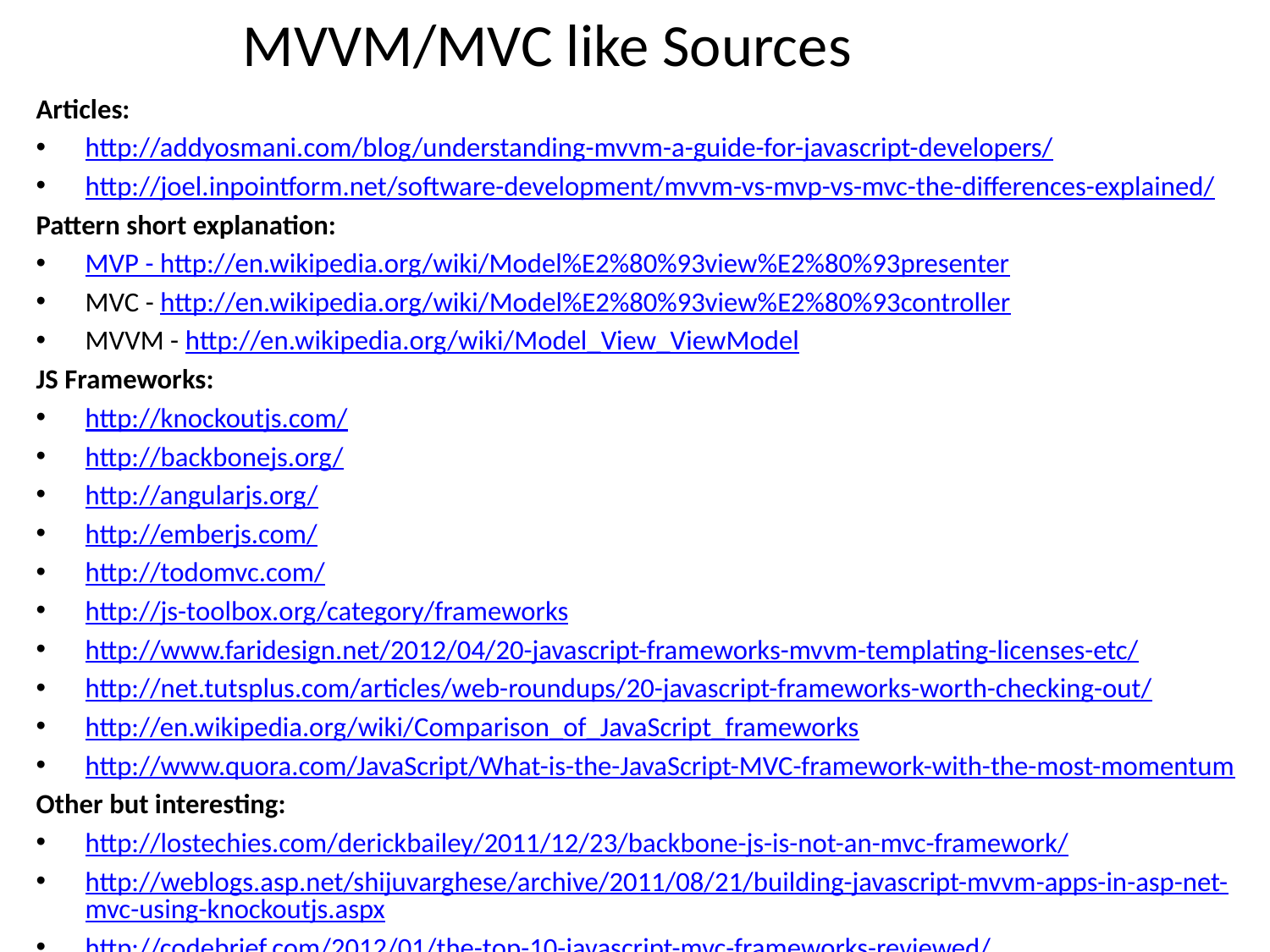

# MVVM/MVC like Sources
Articles:
http://addyosmani.com/blog/understanding-mvvm-a-guide-for-javascript-developers/
http://joel.inpointform.net/software-development/mvvm-vs-mvp-vs-mvc-the-differences-explained/
Pattern short explanation:
MVP - http://en.wikipedia.org/wiki/Model%E2%80%93view%E2%80%93presenter
MVC - http://en.wikipedia.org/wiki/Model%E2%80%93view%E2%80%93controller
MVVM - http://en.wikipedia.org/wiki/Model_View_ViewModel
JS Frameworks:
http://knockoutjs.com/
http://backbonejs.org/
http://angularjs.org/
http://emberjs.com/
http://todomvc.com/
http://js-toolbox.org/category/frameworks
http://www.faridesign.net/2012/04/20-javascript-frameworks-mvvm-templating-licenses-etc/
http://net.tutsplus.com/articles/web-roundups/20-javascript-frameworks-worth-checking-out/
http://en.wikipedia.org/wiki/Comparison_of_JavaScript_frameworks
http://www.quora.com/JavaScript/What-is-the-JavaScript-MVC-framework-with-the-most-momentum
Other but interesting:
http://lostechies.com/derickbailey/2011/12/23/backbone-js-is-not-an-mvc-framework/
http://weblogs.asp.net/shijuvarghese/archive/2011/08/21/building-javascript-mvvm-apps-in-asp-net-mvc-using-knockoutjs.aspx
http://codebrief.com/2012/01/the-top-10-javascript-mvc-frameworks-reviewed/